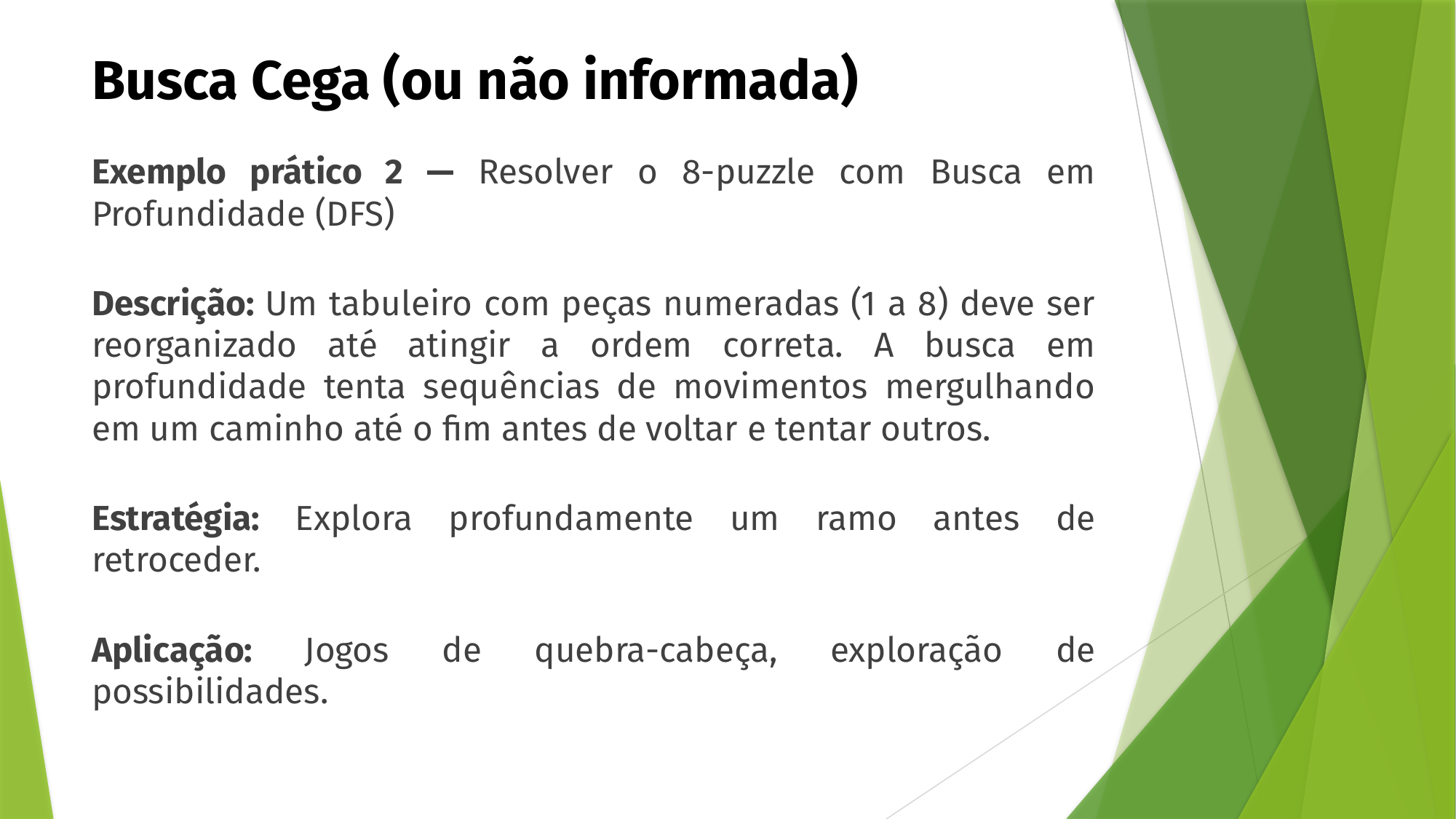

# Busca Cega (ou não informada)
Exemplo prático 2 — Resolver o 8-puzzle com Busca em Profundidade (DFS)

Descrição: Um tabuleiro com peças numeradas (1 a 8) deve ser reorganizado até atingir a ordem correta. A busca em profundidade tenta sequências de movimentos mergulhando em um caminho até o fim antes de voltar e tentar outros.

Estratégia: Explora profundamente um ramo antes de retroceder.

Aplicação: Jogos de quebra-cabeça, exploração de possibilidades.